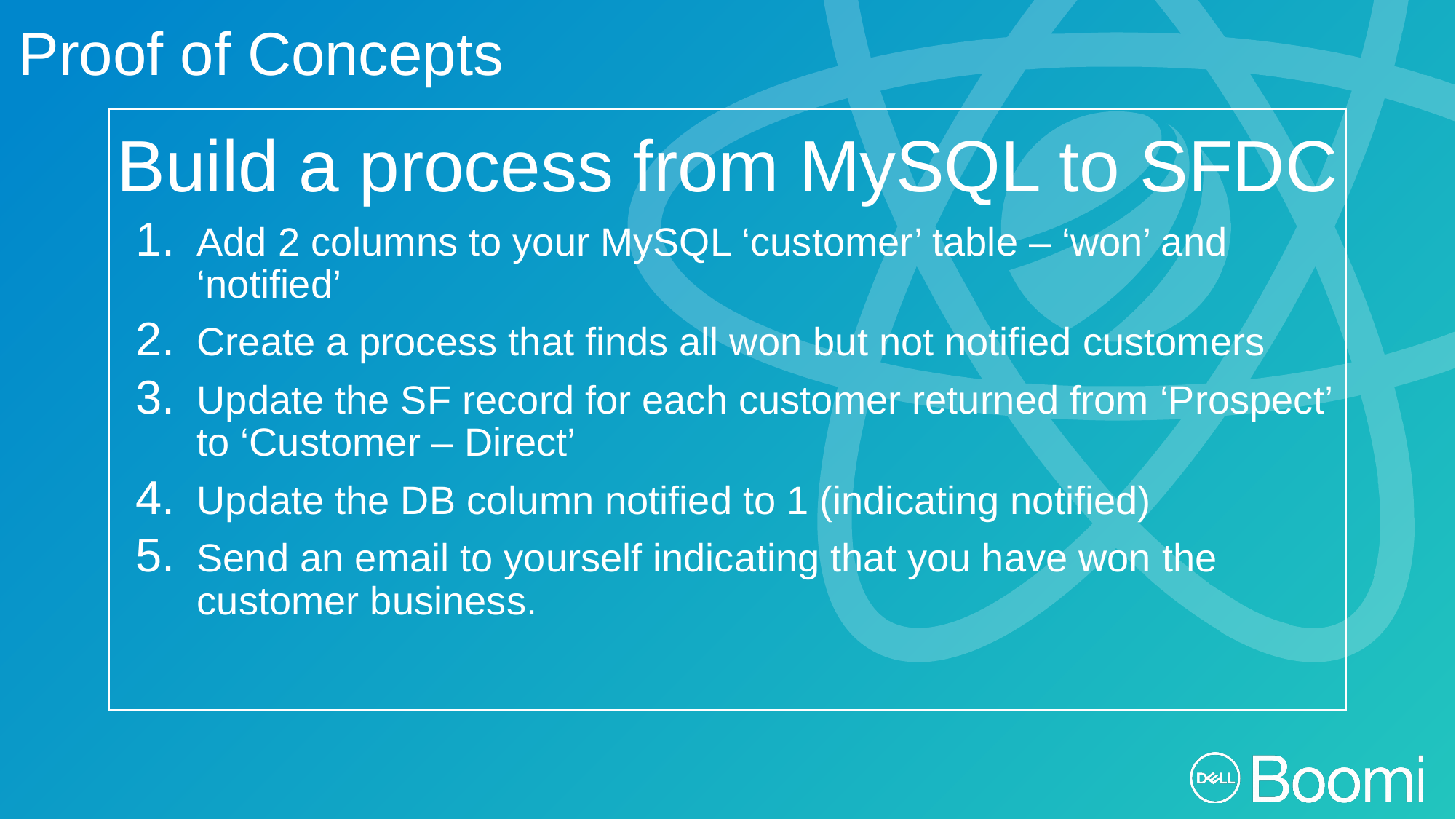

Proof of Concepts
Build a process from MySQL to SFDC
Add 2 columns to your MySQL ‘customer’ table – ‘won’ and ‘notified’
Create a process that finds all won but not notified customers
Update the SF record for each customer returned from ‘Prospect’ to ‘Customer – Direct’
Update the DB column notified to 1 (indicating notified)
Send an email to yourself indicating that you have won the customer business.